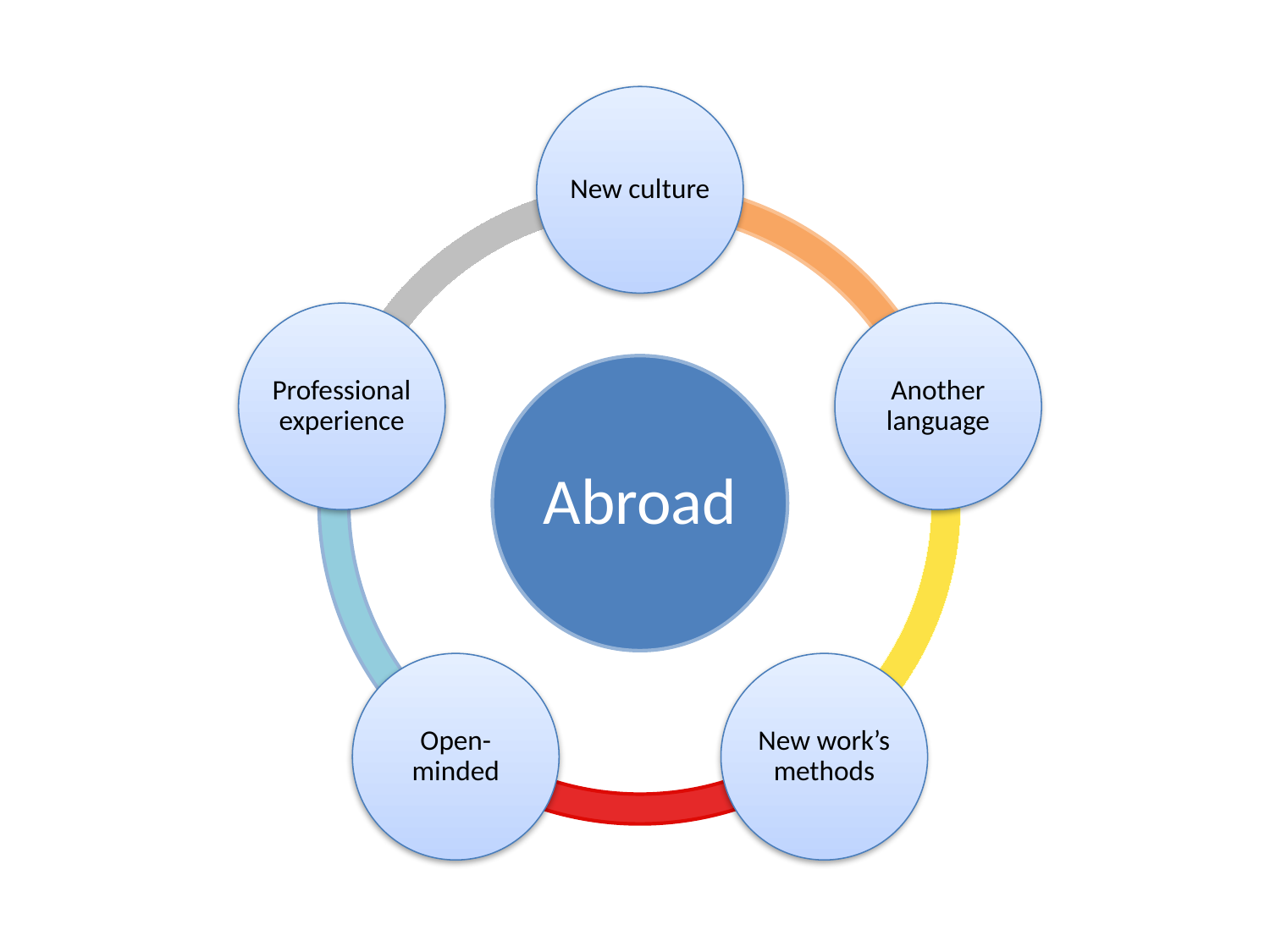

Abroad
New culture
Another language
New work’s methods
Open-minded
Professional experience